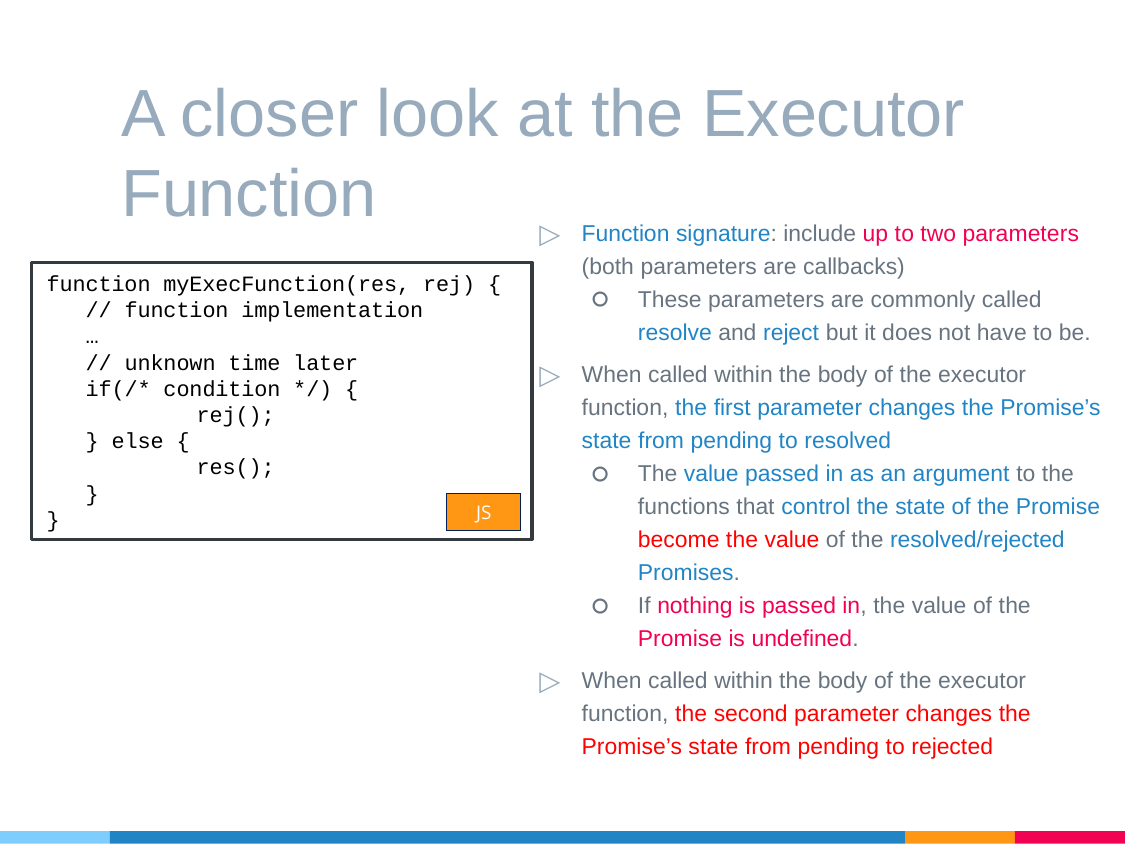

# A closer look at the Executor Function
Function signature: include up to two parameters (both parameters are callbacks)
These parameters are commonly called resolve and reject but it does not have to be.
When called within the body of the executor function, the first parameter changes the Promise’s state from pending to resolved
The value passed in as an argument to the functions that control the state of the Promise become the value of the resolved/rejected Promises.
If nothing is passed in, the value of the Promise is undefined.
When called within the body of the executor function, the second parameter changes the Promise’s state from pending to rejected
function myExecFunction(res, rej) {
   // function implementation
   …
   // unknown time later
   if(/* condition */) {
	rej();
   } else {
	res();
   }
}
JS